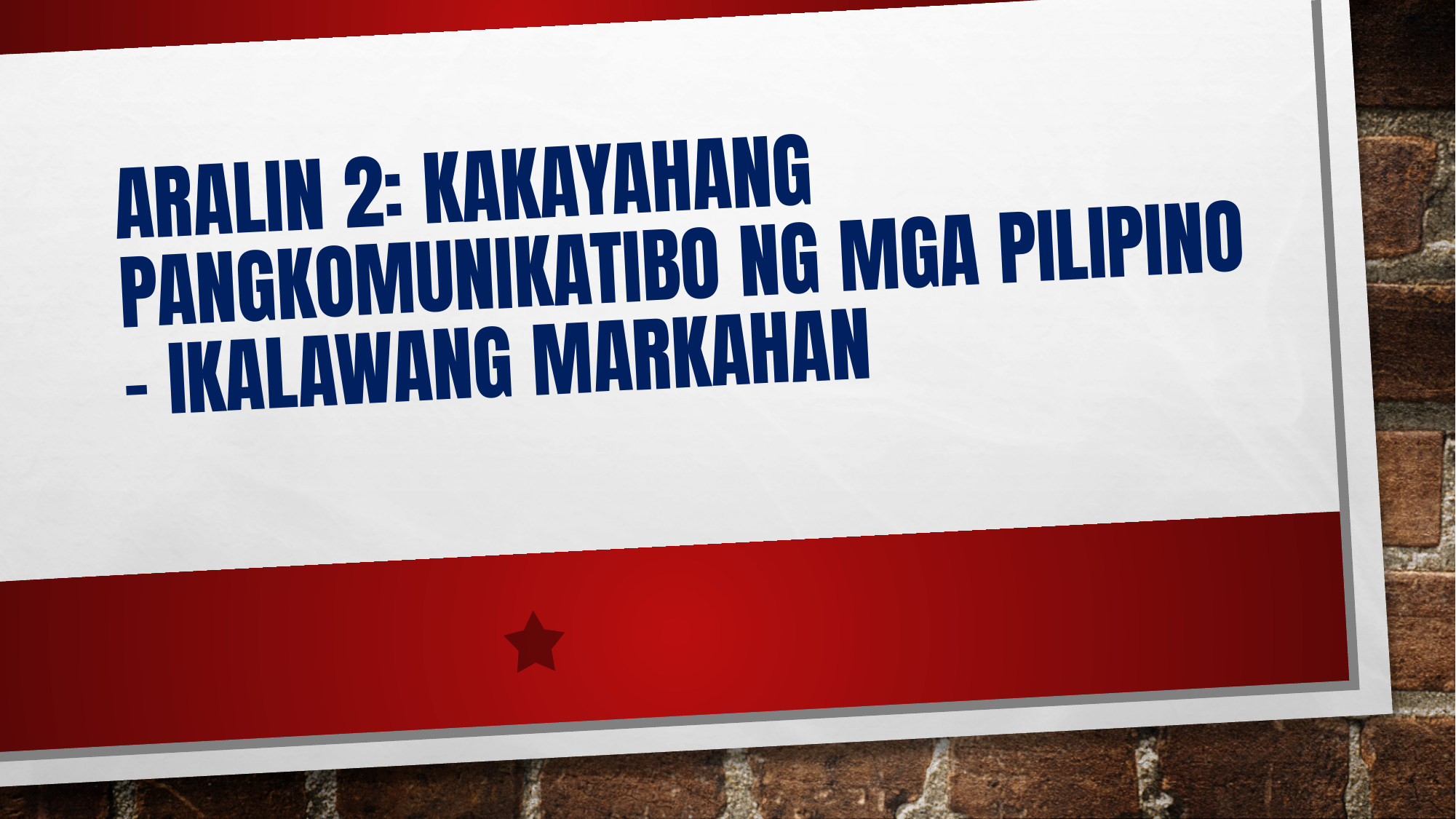

# Aralin 2: kakayahang pangkomunikatibo ng mga Pilipino – ikalawang markahan